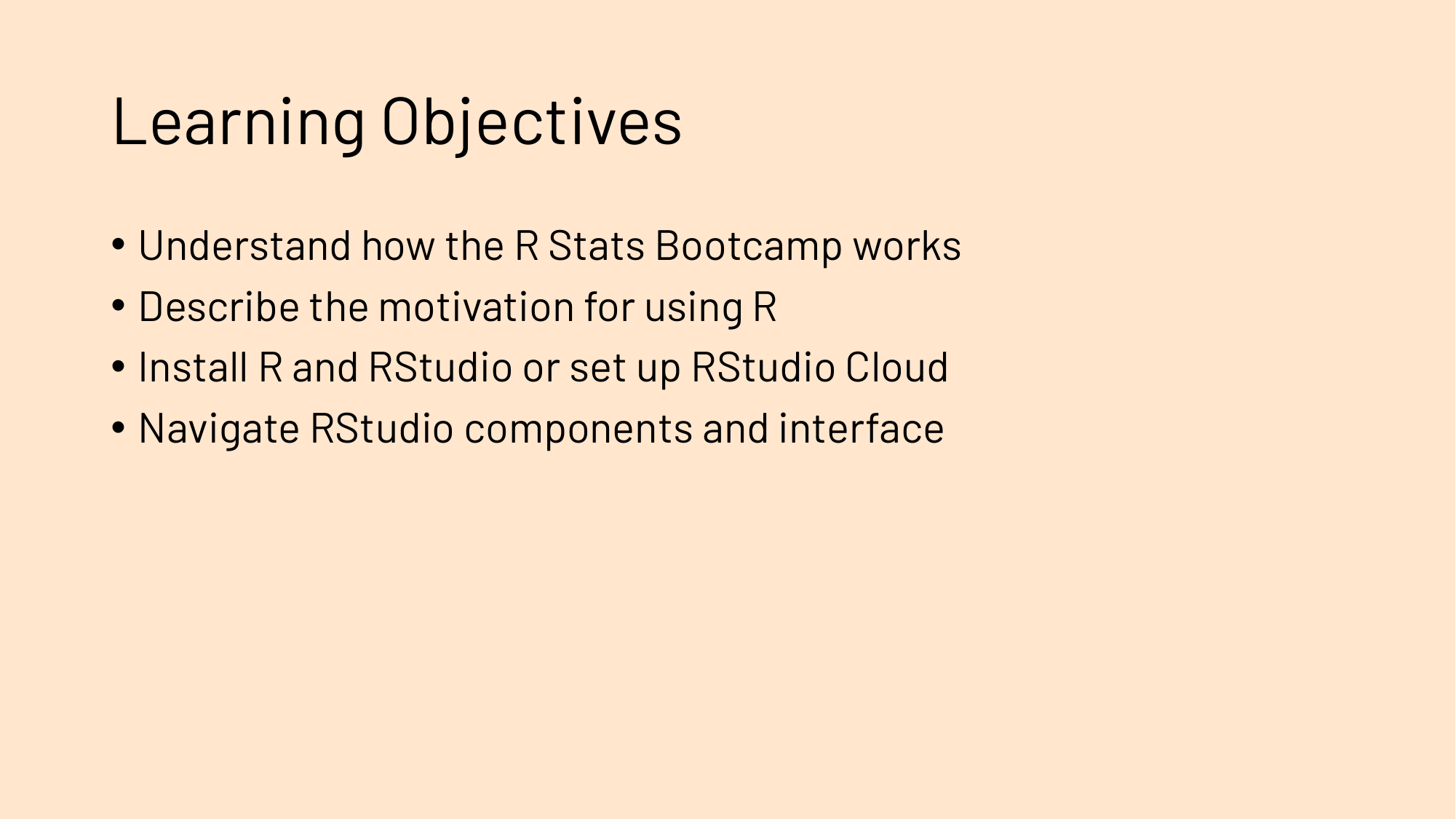

# Learning Objectives
Understand how the R Stats Bootcamp works
Describe the motivation for using R
Install R and RStudio or set up RStudio Cloud
Navigate RStudio components and interface